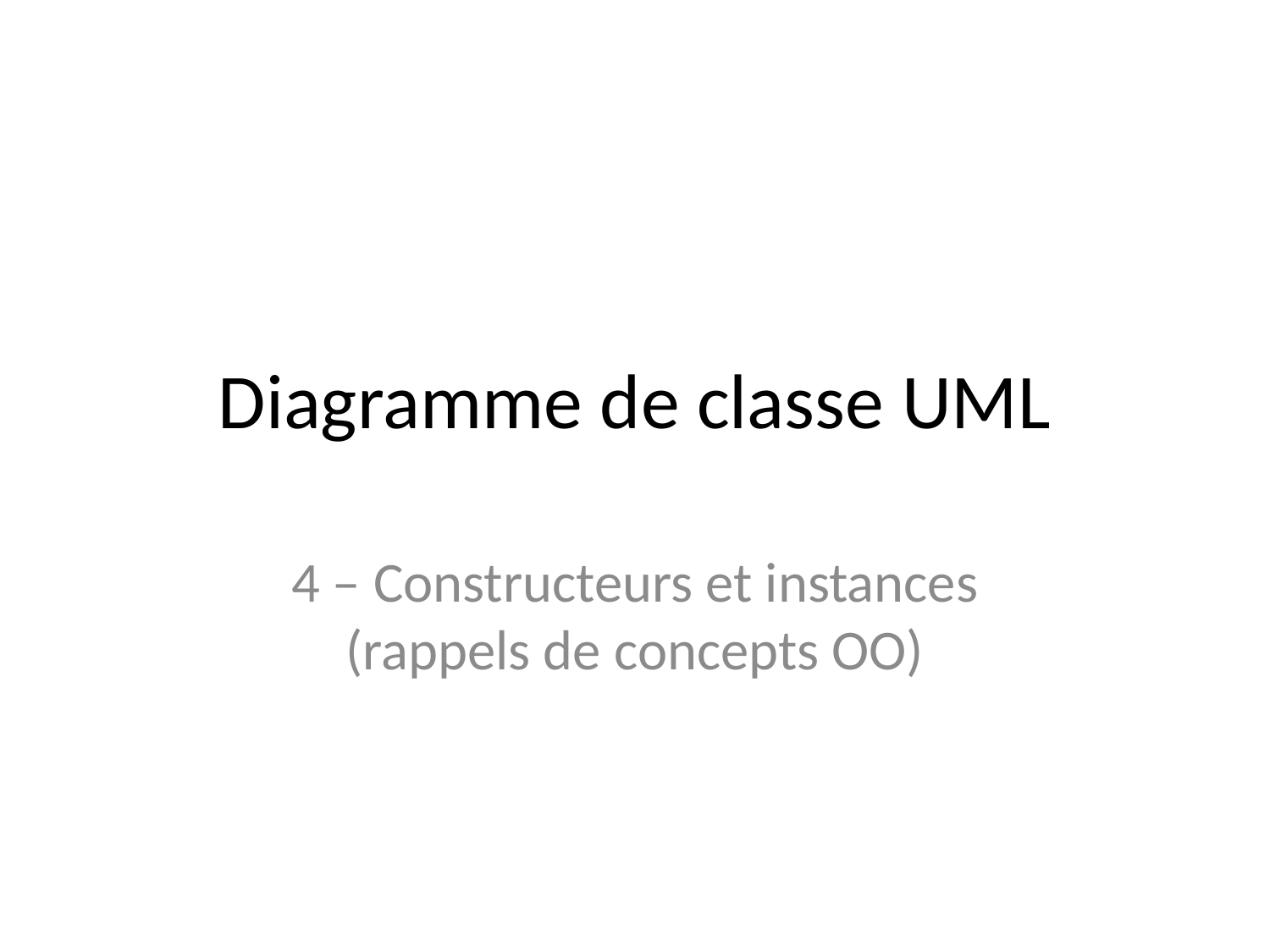

# Diagramme de classe UML
4 – Constructeurs et instances (rappels de concepts OO)